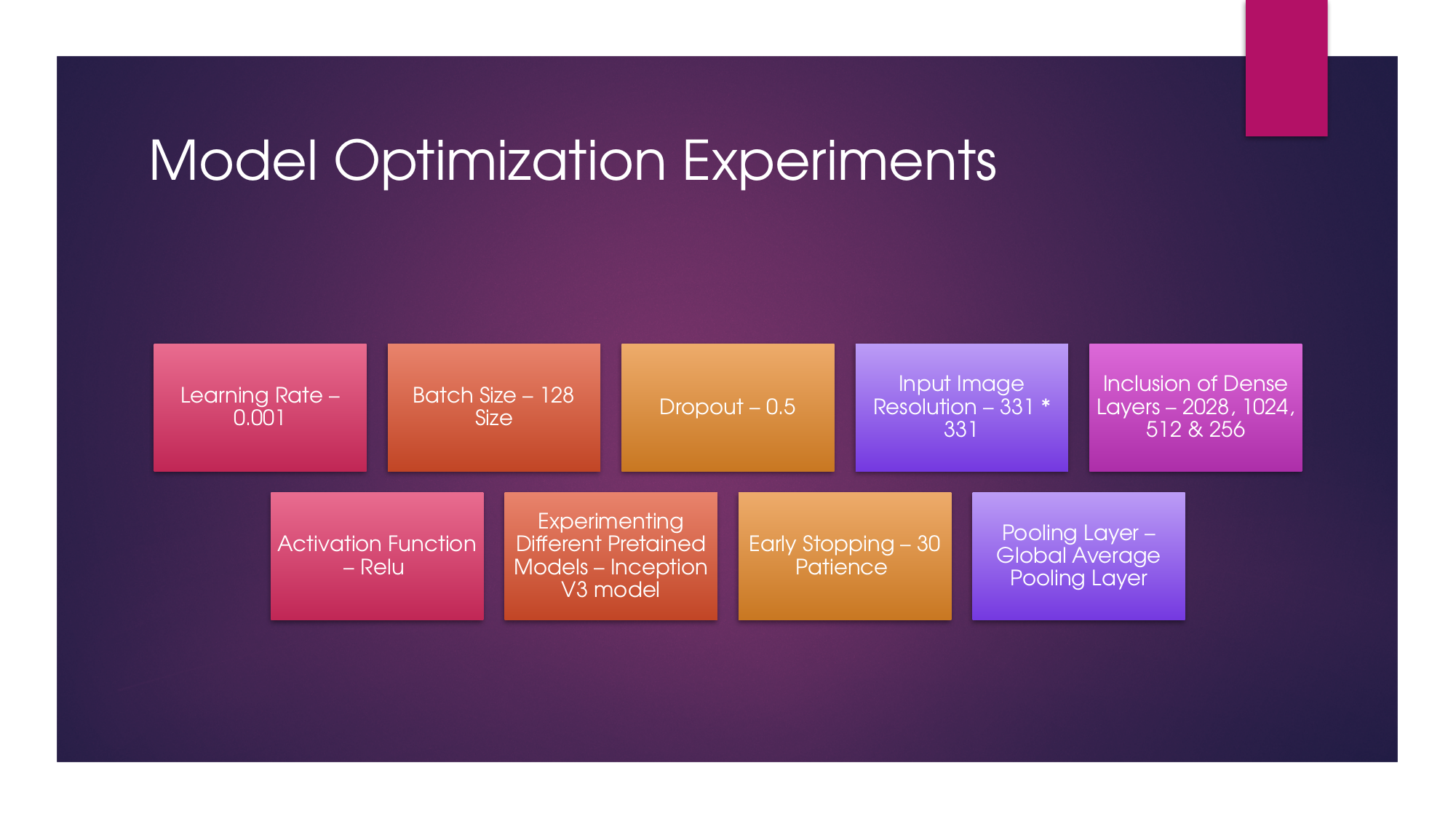

# Model Optimization Experiments
Learning Rate – 0.001
Batch Size – 128 Size
Dropout – 0.5
Input Image Resolution – 331 * 331
Inclusion of Dense Layers – 2028, 1024, 512 & 256
Activation Function – Relu
Experimenting Different Pretained Models – Inception V3 model
Early Stopping – 30 Patience
Pooling Layer – Global Average Pooling Layer